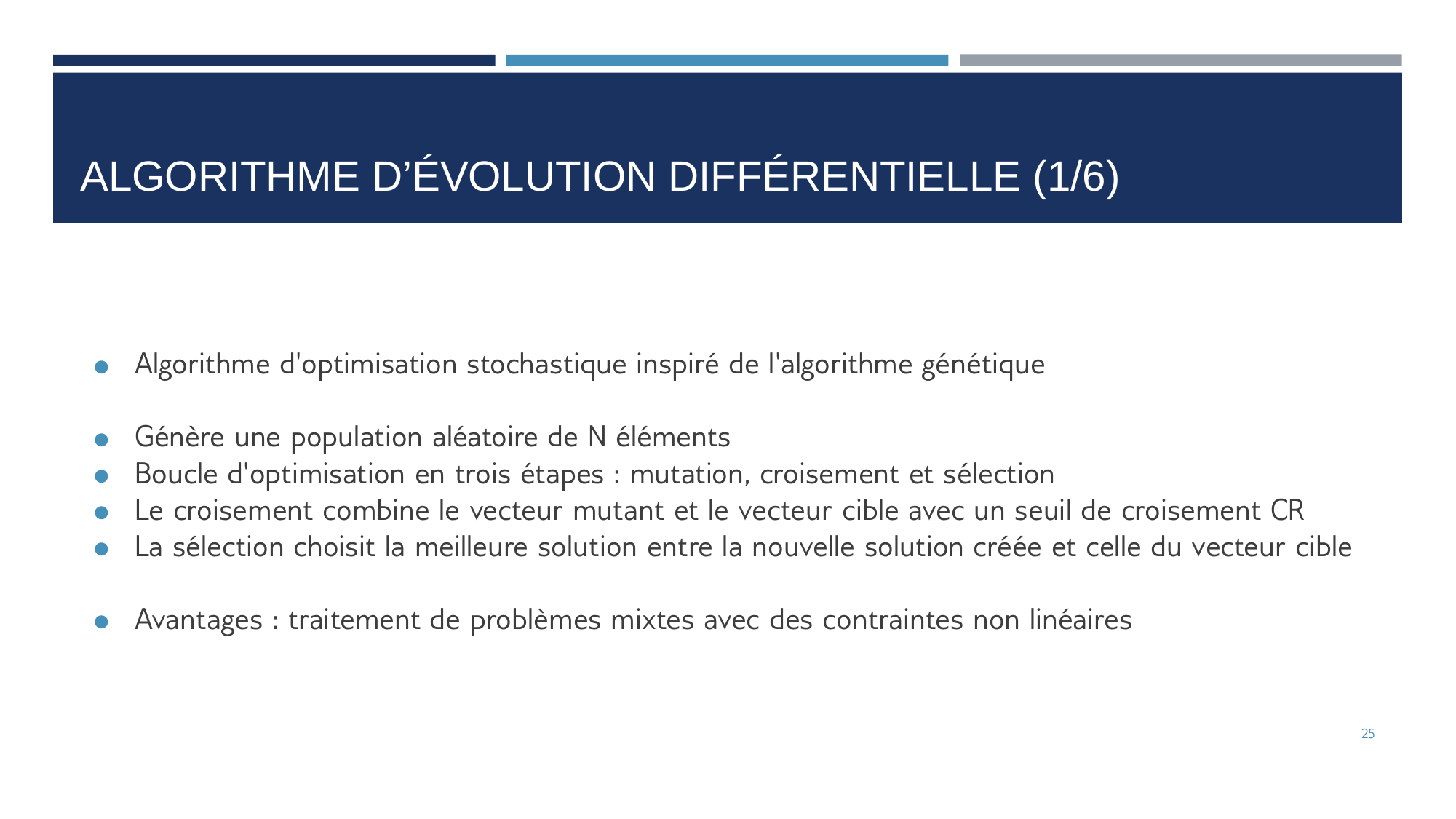

# ALGORITHME D’ÉVOLUTION DIFFÉRENTIELLE (1/6)
Algorithme d'optimisation stochastique inspiré de l'algorithme génétique

Génère une population aléatoire de N éléments
Boucle d'optimisation en trois étapes : mutation, croisement et sélection
Le croisement combine le vecteur mutant et le vecteur cible avec un seuil de croisement CR
La sélection choisit la meilleure solution entre la nouvelle solution créée et celle du vecteur cible

Avantages : traitement de problèmes mixtes avec des contraintes non linéaires
25